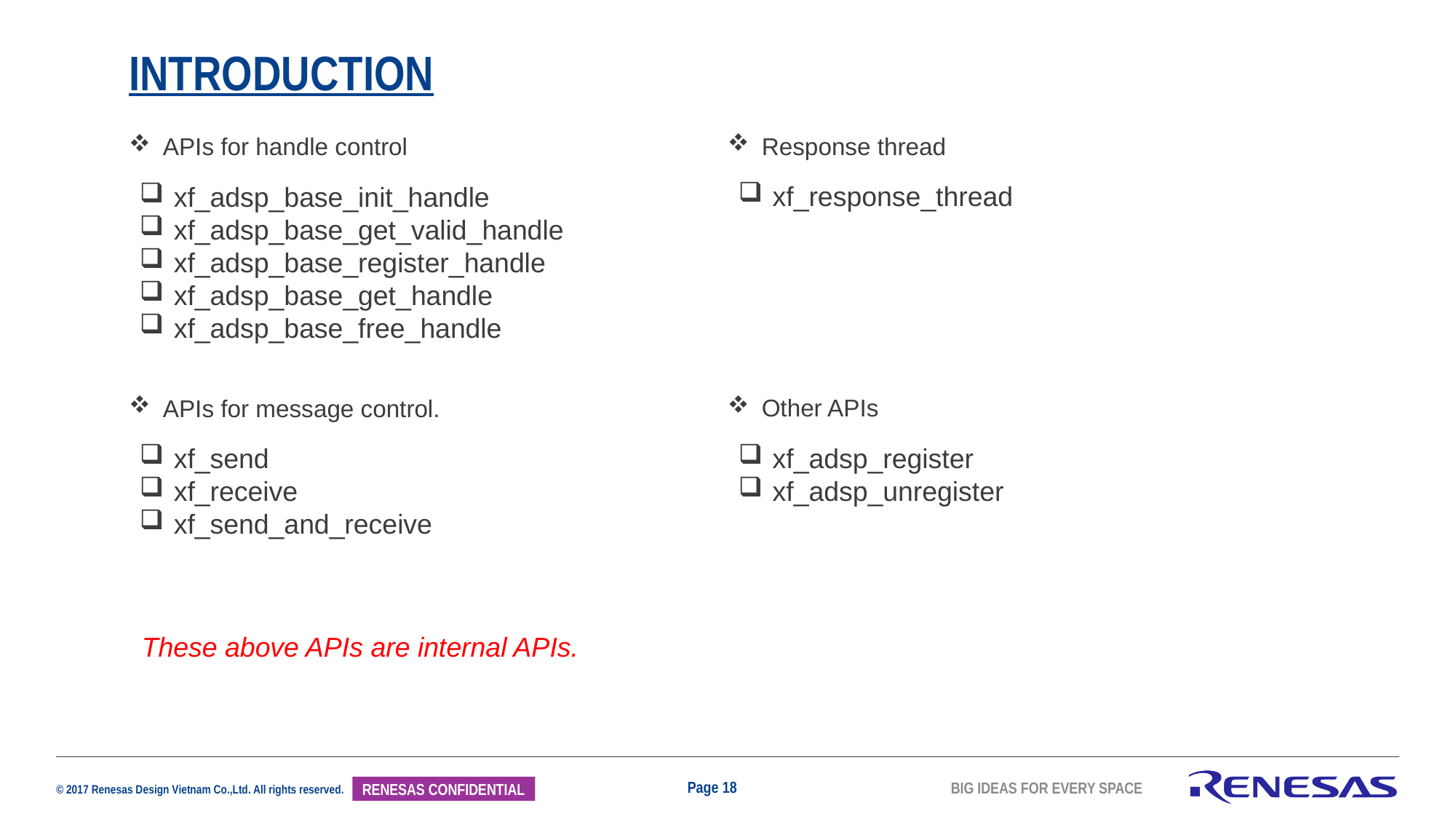

# INTRODUCTION
Response thread
APIs for handle control
xf_response_thread
xf_adsp_base_init_handle
xf_adsp_base_get_valid_handle
xf_adsp_base_register_handle
xf_adsp_base_get_handle
xf_adsp_base_free_handle
Other APIs
APIs for message control.
xf_adsp_register
xf_adsp_unregister
xf_send
xf_receive
xf_send_and_receive
These above APIs are internal APIs.
Page 18